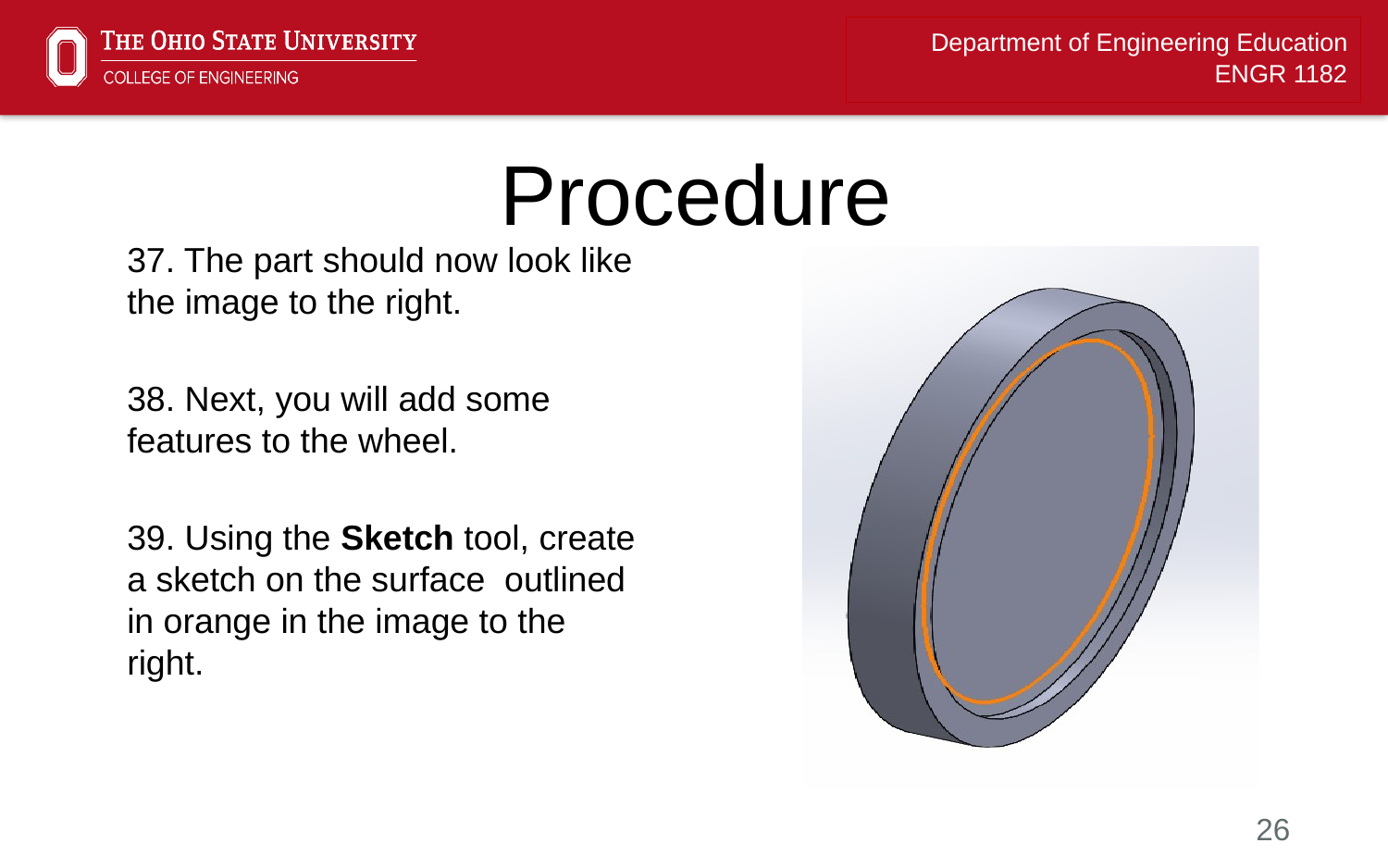

# Procedure
37. The part should now look like the image to the right.

38. Next, you will add some features to the wheel.

39. Using the Sketch tool, create a sketch on the surface  outlined in orange in the image to the right.